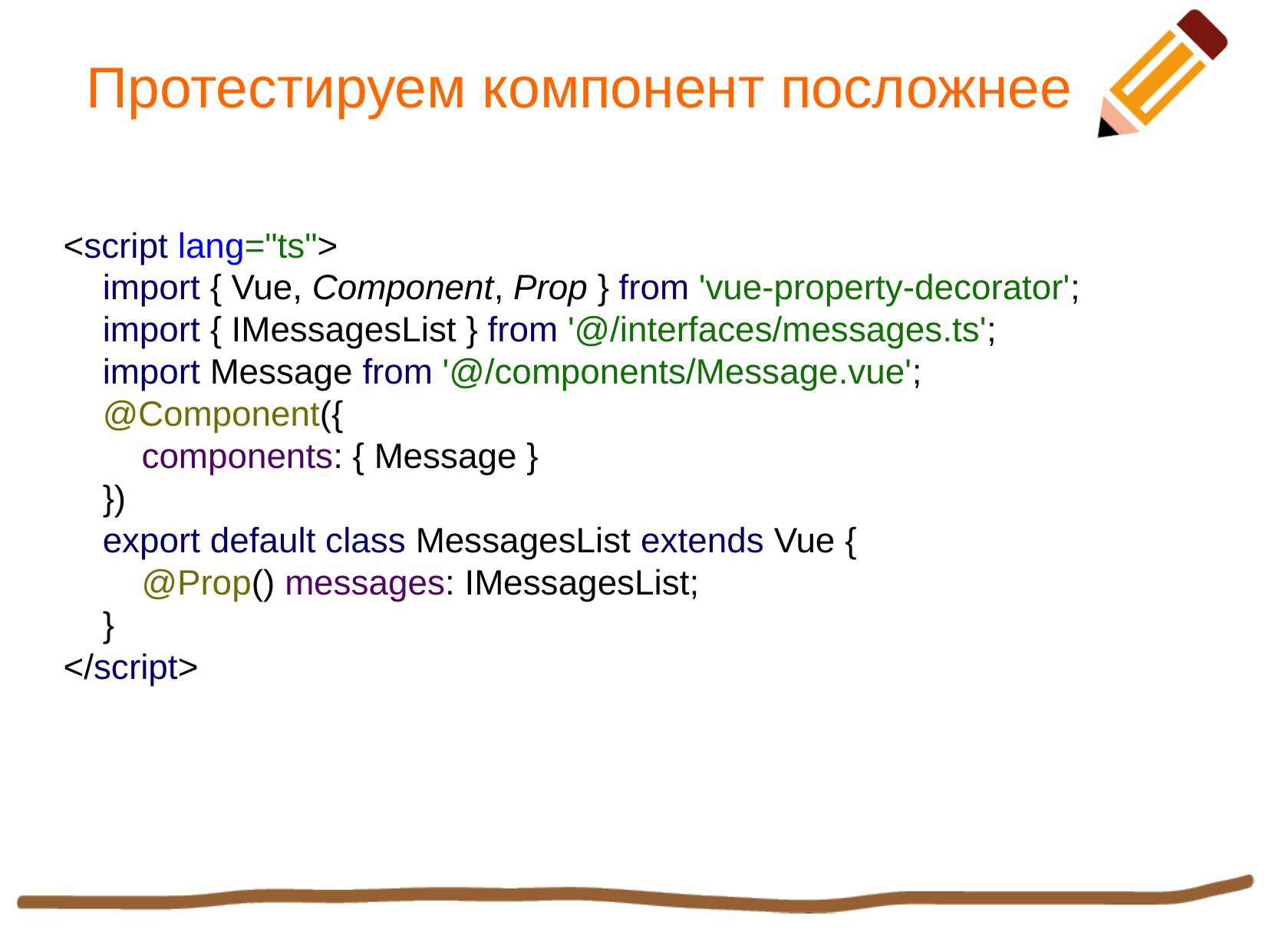

Протестируем компонент посложнее
<script lang="ts">
    import { Vue, Component, Prop } from 'vue-property-decorator';
    import { IMessagesList } from '@/interfaces/messages.ts';
    import Message from '@/components/Message.vue';
    @Component({
        components: { Message }
    })
    export default class MessagesList extends Vue {
        @Prop() messages: IMessagesList;
    }
</script>